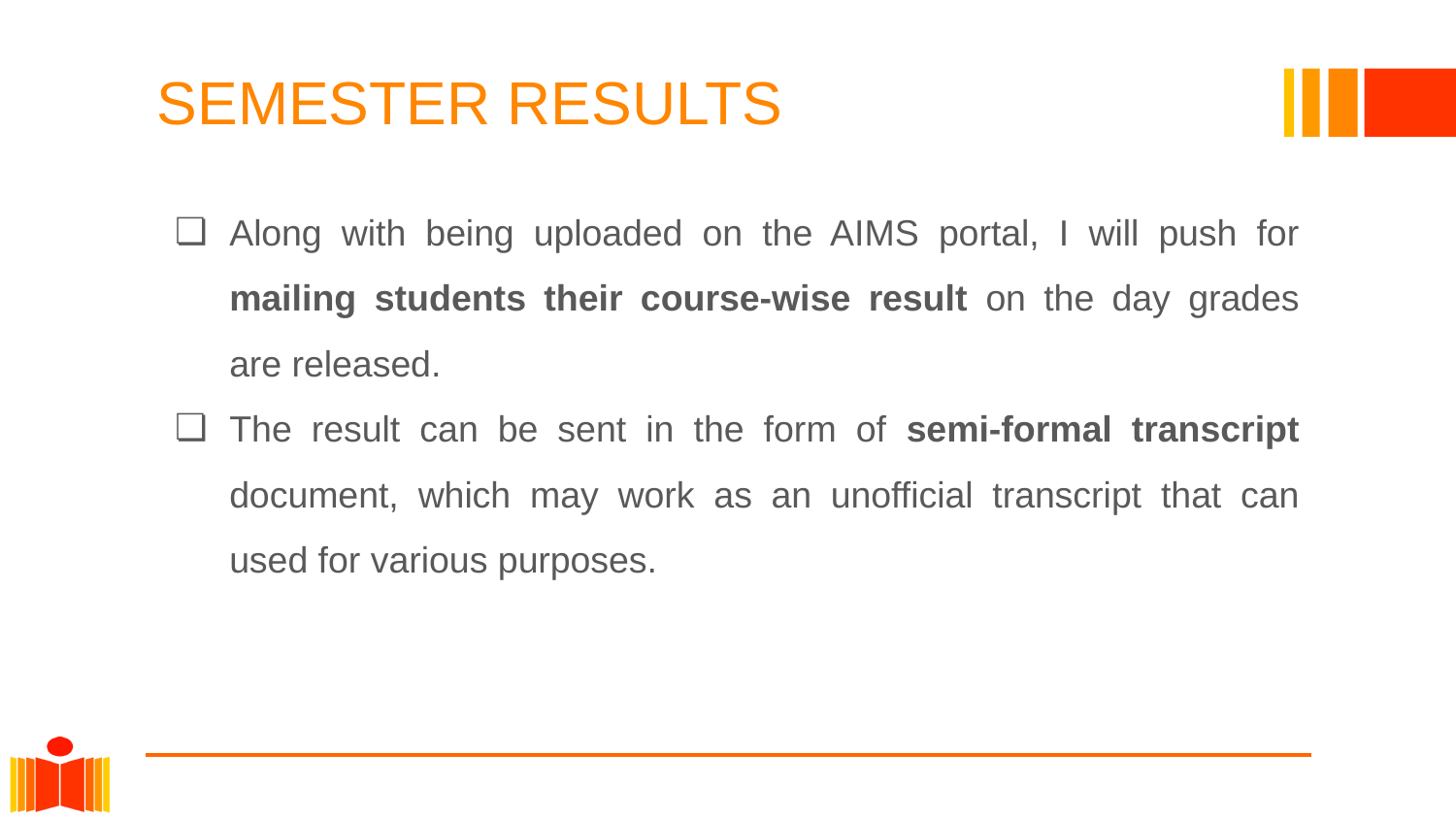

# SEMESTER RESULTS
Along with being uploaded on the AIMS portal, I will push for mailing students their course-wise result on the day grades are released.
The result can be sent in the form of semi-formal transcript document, which may work as an unofficial transcript that can used for various purposes.